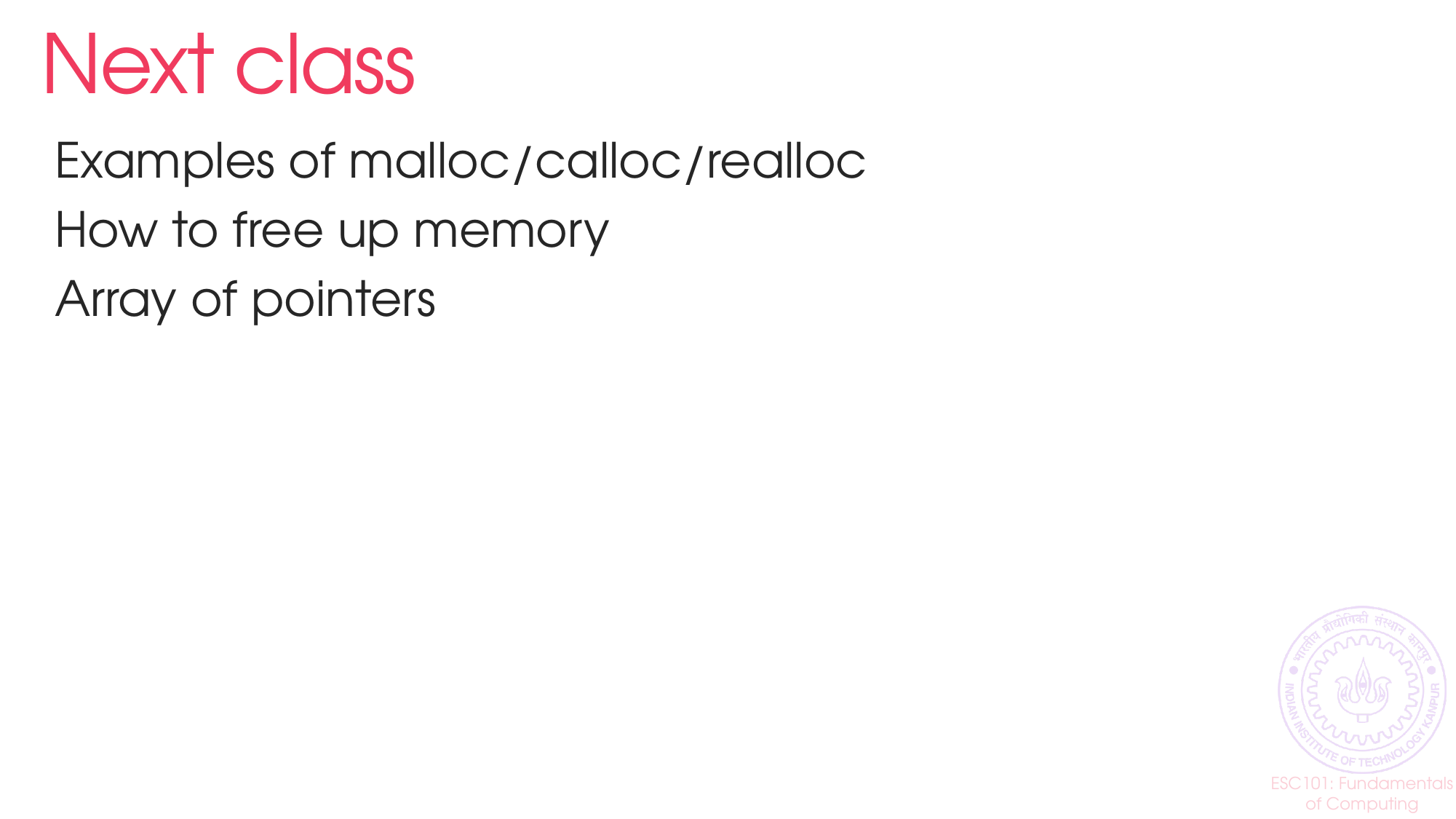

# Next class
Examples of malloc/calloc/realloc
How to free up memory
Array of pointers